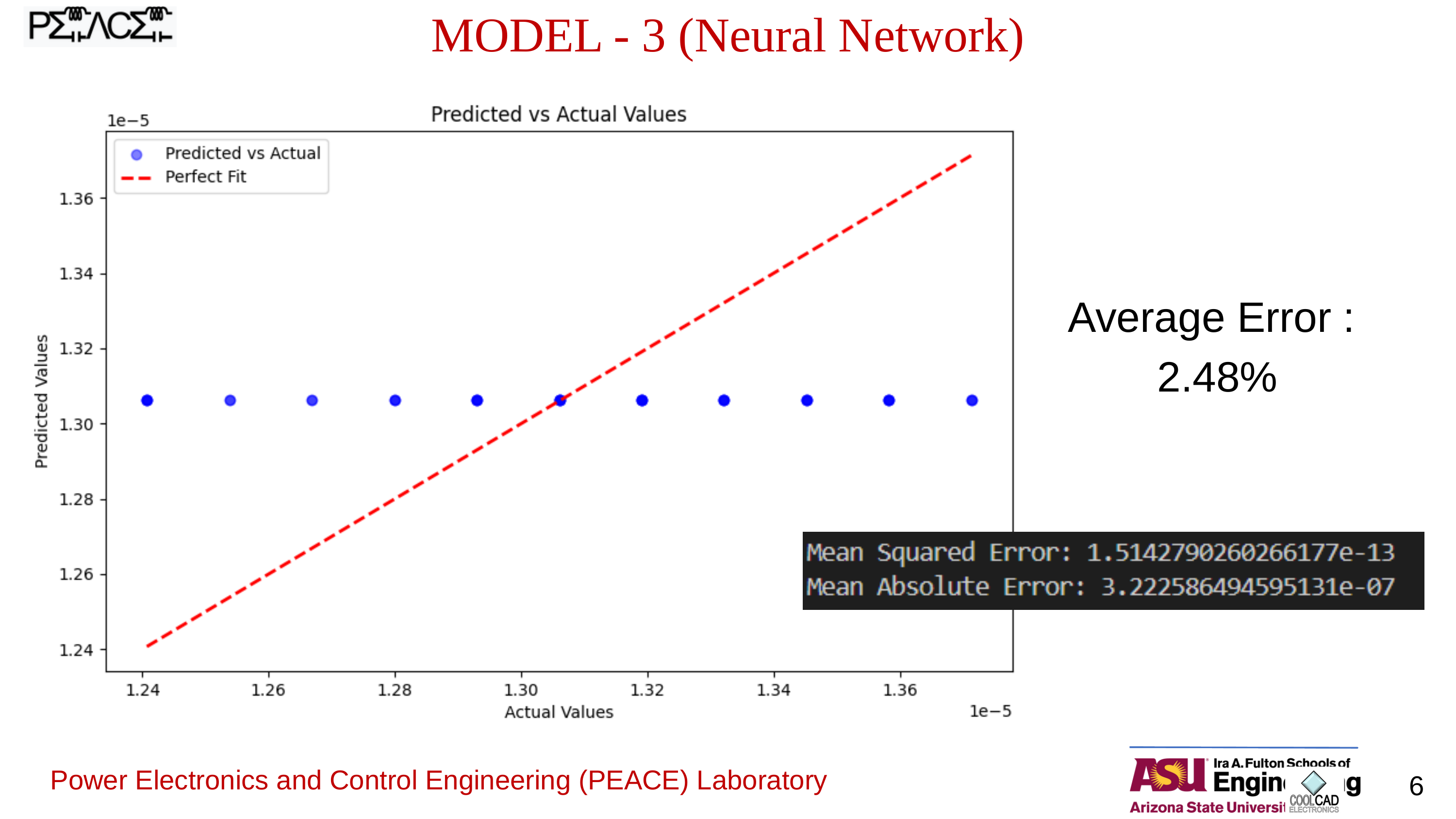

MODEL - 3 (Neural Network)

Average Error :
2.48%

Power Electronics and Control Engineering (PEACE) Laboratory

6